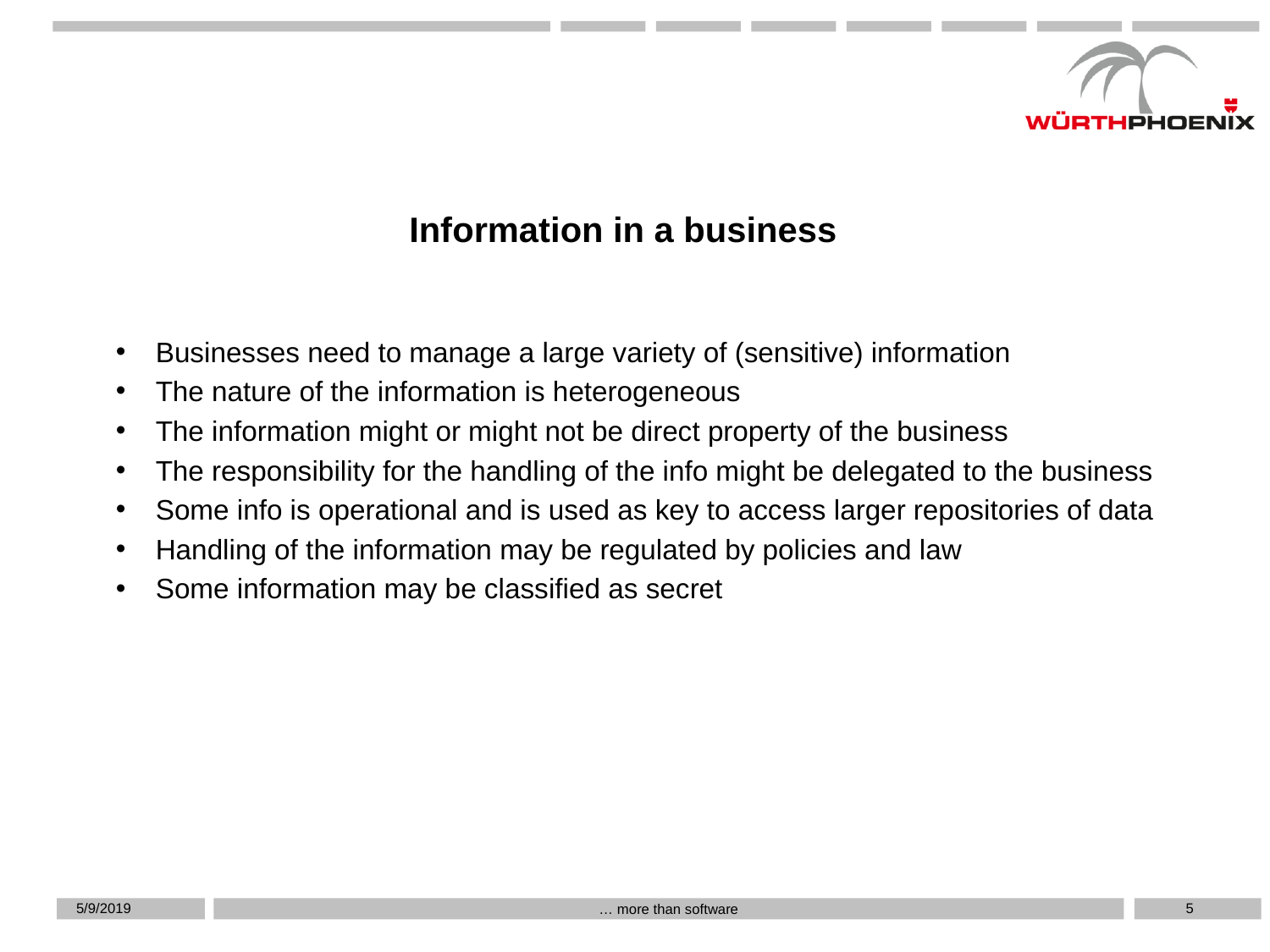

Information in a business

Businesses need to manage a large variety of (sensitive) information
The nature of the information is heterogeneous
The information might or might not be direct property of the business
The responsibility for the handling of the info might be delegated to the business
Some info is operational and is used as key to access larger repositories of data
Handling of the information may be regulated by policies and law
Some information may be classified as secret

5/9/2019
5